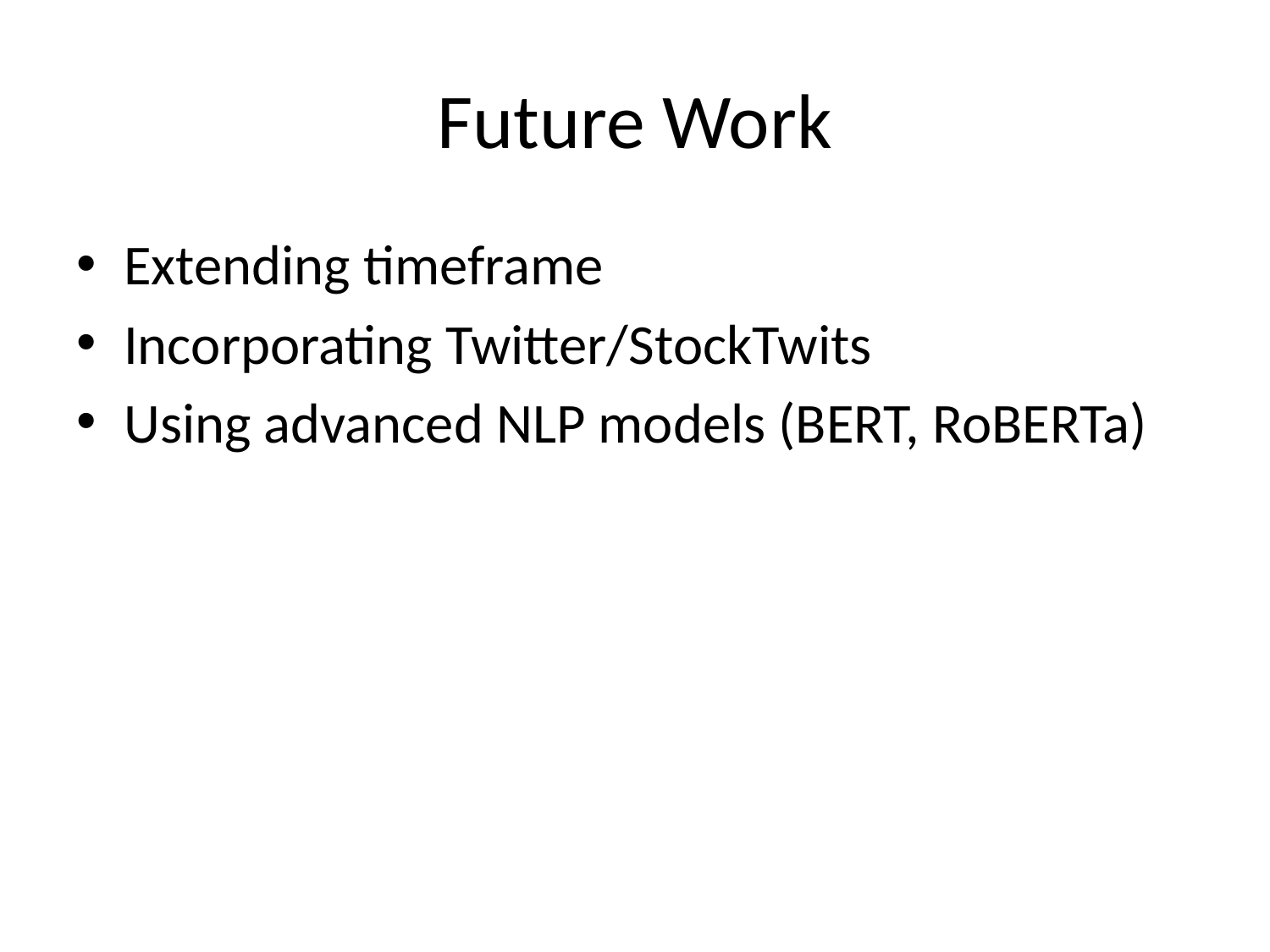

# Future Work
Extending timeframe
Incorporating Twitter/StockTwits
Using advanced NLP models (BERT, RoBERTa)